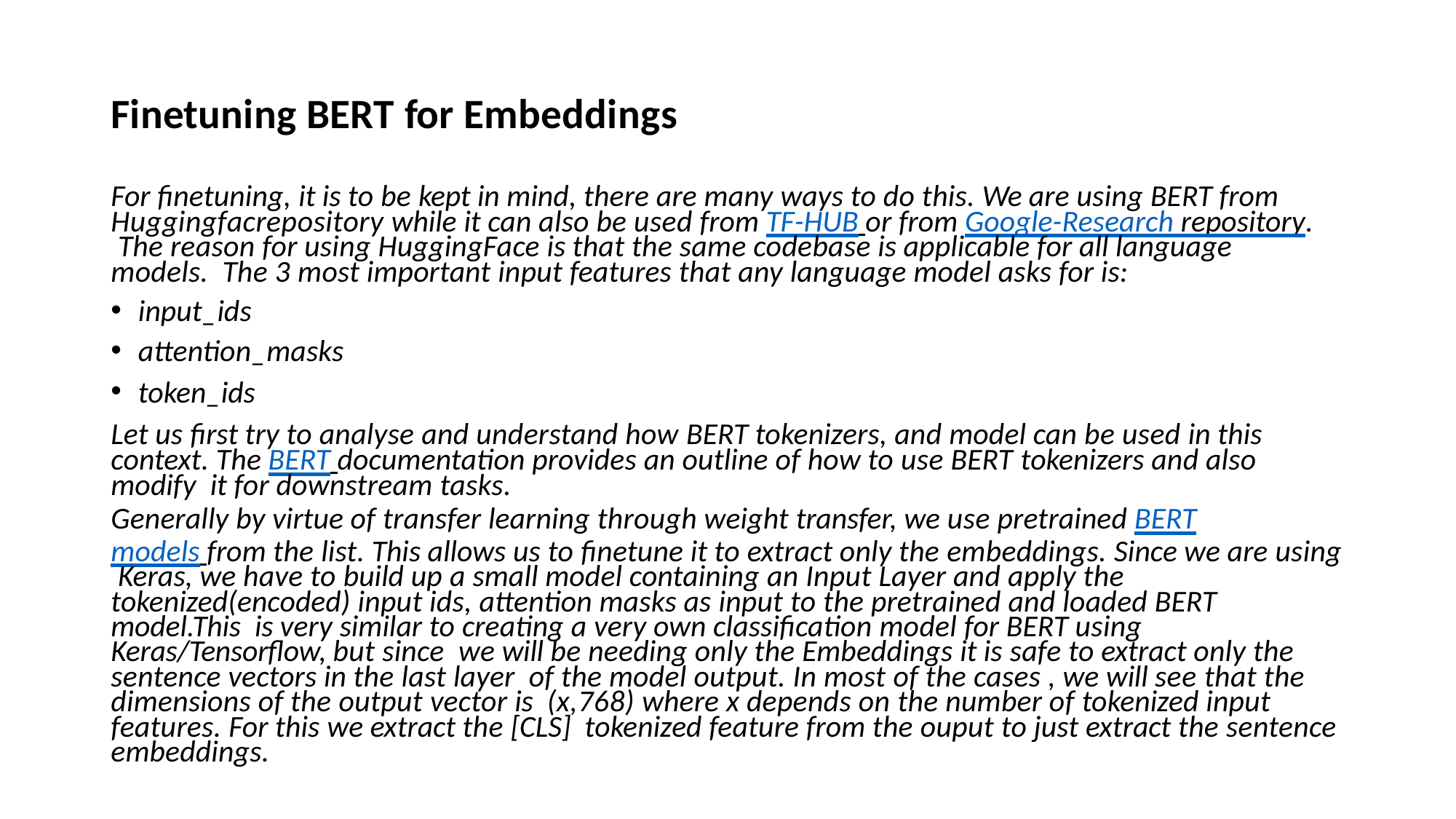

# Finetuning BERT for Embeddings
For finetuning, it is to be kept in mind, there are many ways to do this. We are using BERT from  Huggingfacrepository while it can also be used from TF-HUB or from Google-Research repository.  The reason for using HuggingFace is that the same codebase is applicable for all language models.  The 3 most important input features that any language model asks for is:
input_ids
attention_masks
token_ids
Let us first try to analyse and understand how BERT tokenizers, and model can be used in this  context. The BERT documentation provides an outline of how to use BERT tokenizers and also modify  it for downstream tasks.
Generally by virtue of transfer learning through weight transfer, we use pretrained BERT
models from the list. This allows us to finetune it to extract only the embeddings. Since we are using  Keras, we have to build up a small model containing an Input Layer and apply the  tokenized(encoded) input ids, attention masks as input to the pretrained and loaded BERT model.This  is very similar to creating a very own classification model for BERT using Keras/Tensorflow, but since  we will be needing only the Embeddings it is safe to extract only the sentence vectors in the last layer  of the model output. In most of the cases , we will see that the dimensions of the output vector is  (x,768) where x depends on the number of tokenized input features. For this we extract the [CLS]  tokenized feature from the ouput to just extract the sentence embeddings.